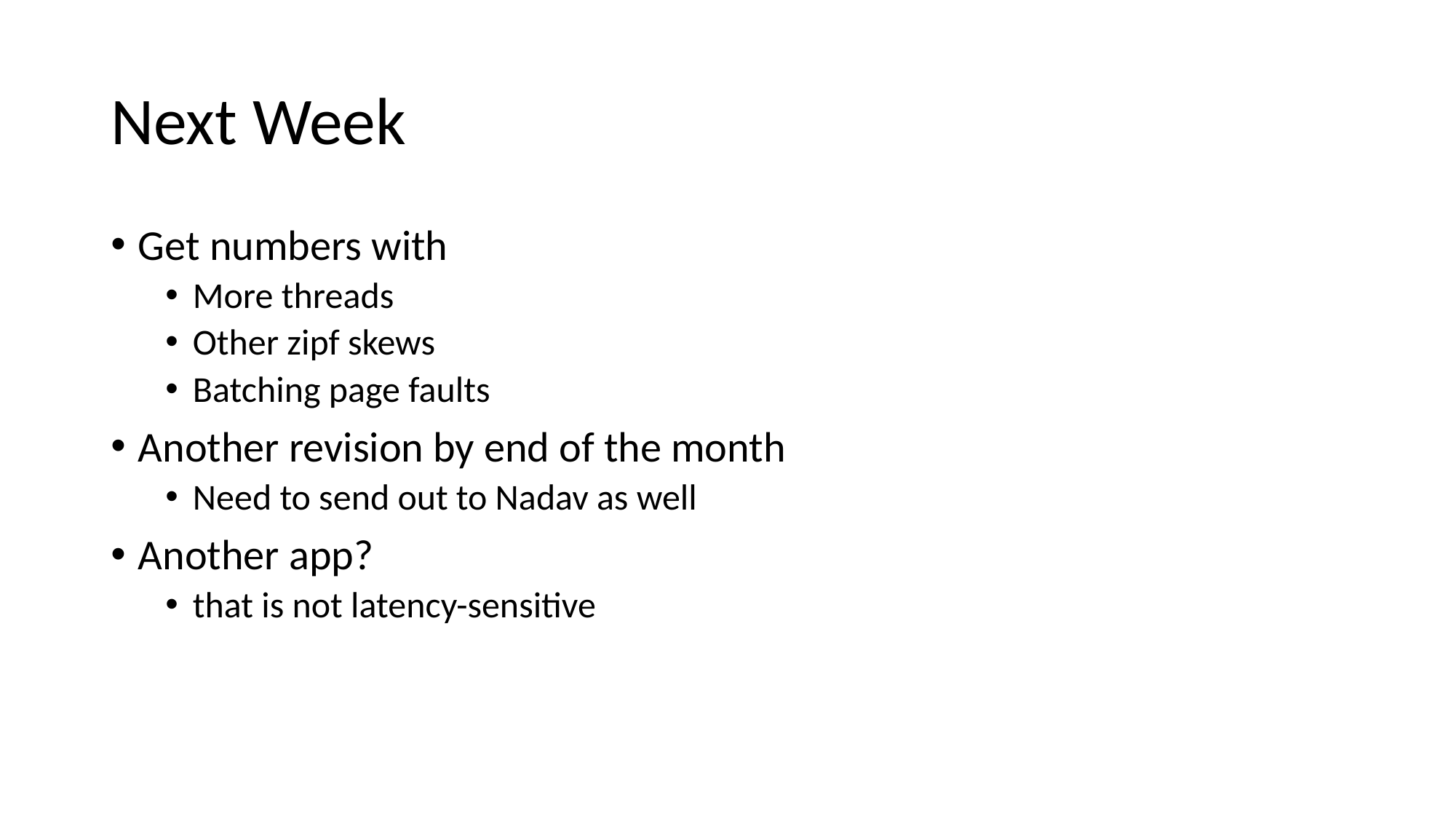

# Next Week
Get numbers with
More threads
Other zipf skews
Batching page faults
Another revision by end of the month
Need to send out to Nadav as well
Another app?
that is not latency-sensitive